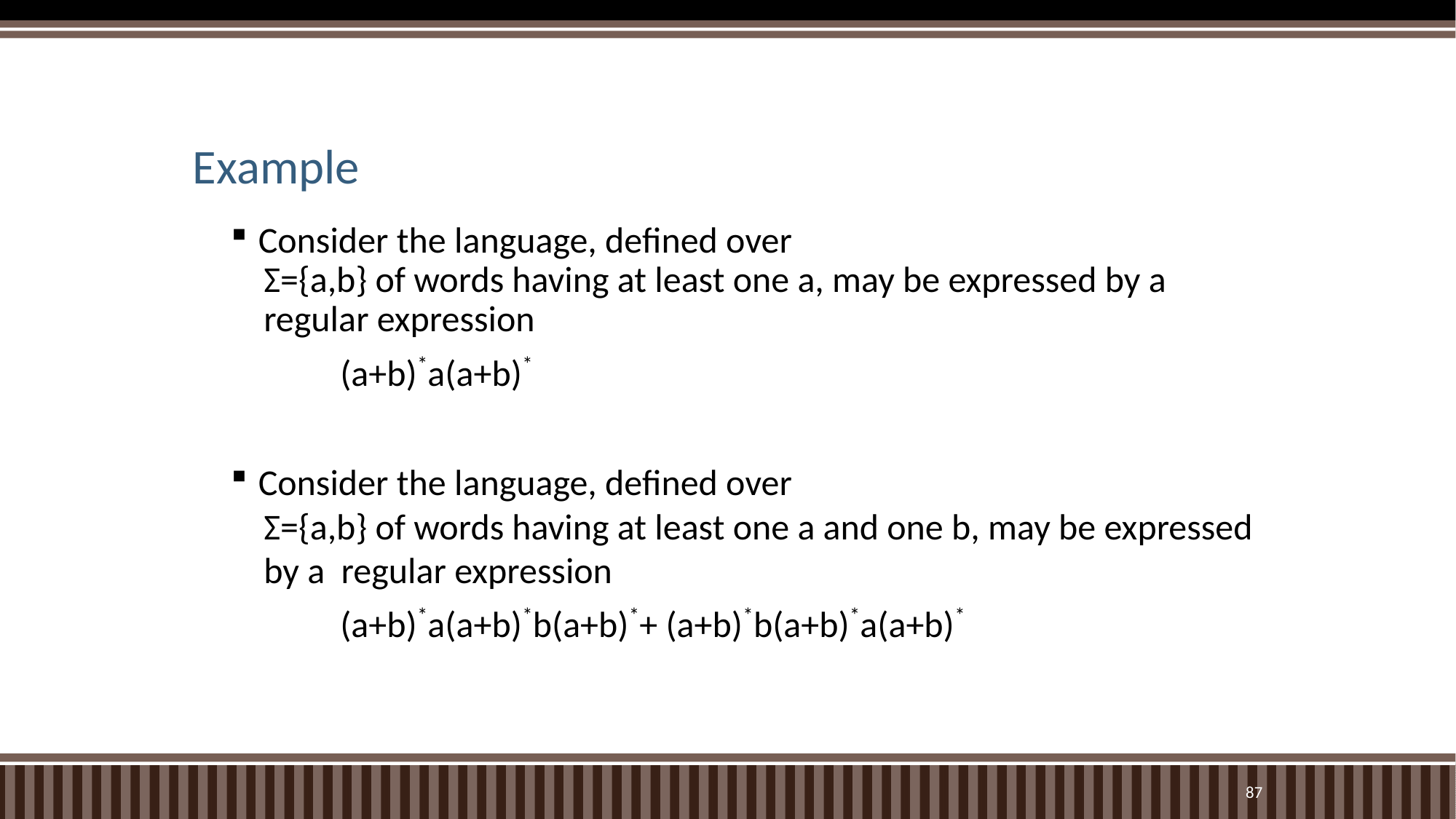

# Example
Consider the language, defined over
    Σ={a,b} of words having at least one a, may be expressed by a
    regular expression
	(a+b)*a(a+b)*

Consider the language, defined over
    Σ={a,b} of words having at least one a and one b, may be expressed
    by a  regular expression
	(a+b)*a(a+b)*b(a+b)*+ (a+b)*b(a+b)*a(a+b)*
87